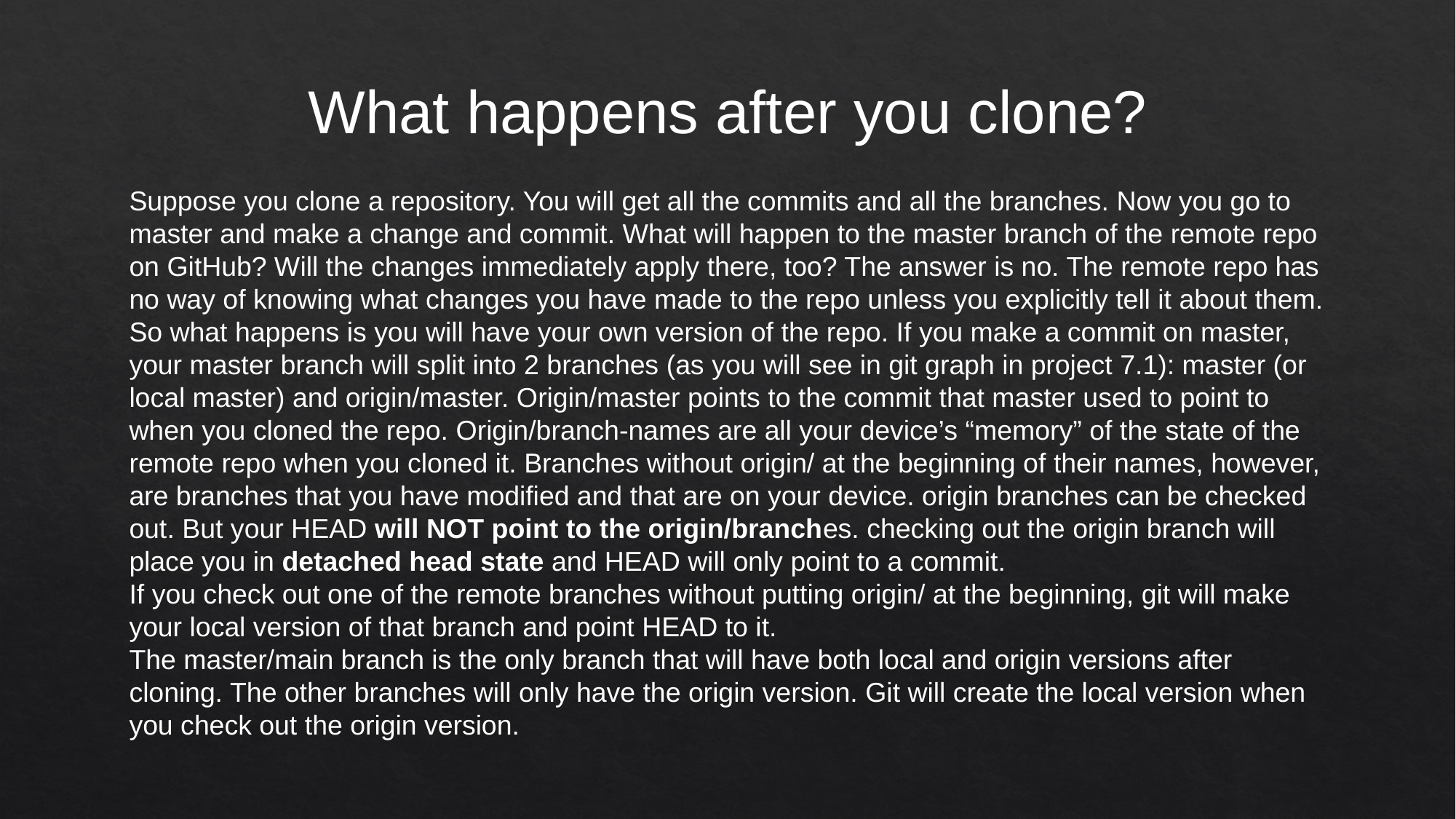

What happens after you clone?
Suppose you clone a repository. You will get all the commits and all the branches. Now you go to master and make a change and commit. What will happen to the master branch of the remote repo on GitHub? Will the changes immediately apply there, too? The answer is no. The remote repo has no way of knowing what changes you have made to the repo unless you explicitly tell it about them. So what happens is you will have your own version of the repo. If you make a commit on master, your master branch will split into 2 branches (as you will see in git graph in project 7.1): master (or local master) and origin/master. Origin/master points to the commit that master used to point to when you cloned the repo. Origin/branch-names are all your device’s “memory” of the state of the remote repo when you cloned it. Branches without origin/ at the beginning of their names, however, are branches that you have modified and that are on your device. origin branches can be checked out. But your HEAD will NOT point to the origin/branches. checking out the origin branch will place you in detached head state and HEAD will only point to a commit.
If you check out one of the remote branches without putting origin/ at the beginning, git will make your local version of that branch and point HEAD to it.
The master/main branch is the only branch that will have both local and origin versions after cloning. The other branches will only have the origin version. Git will create the local version when you check out the origin version.